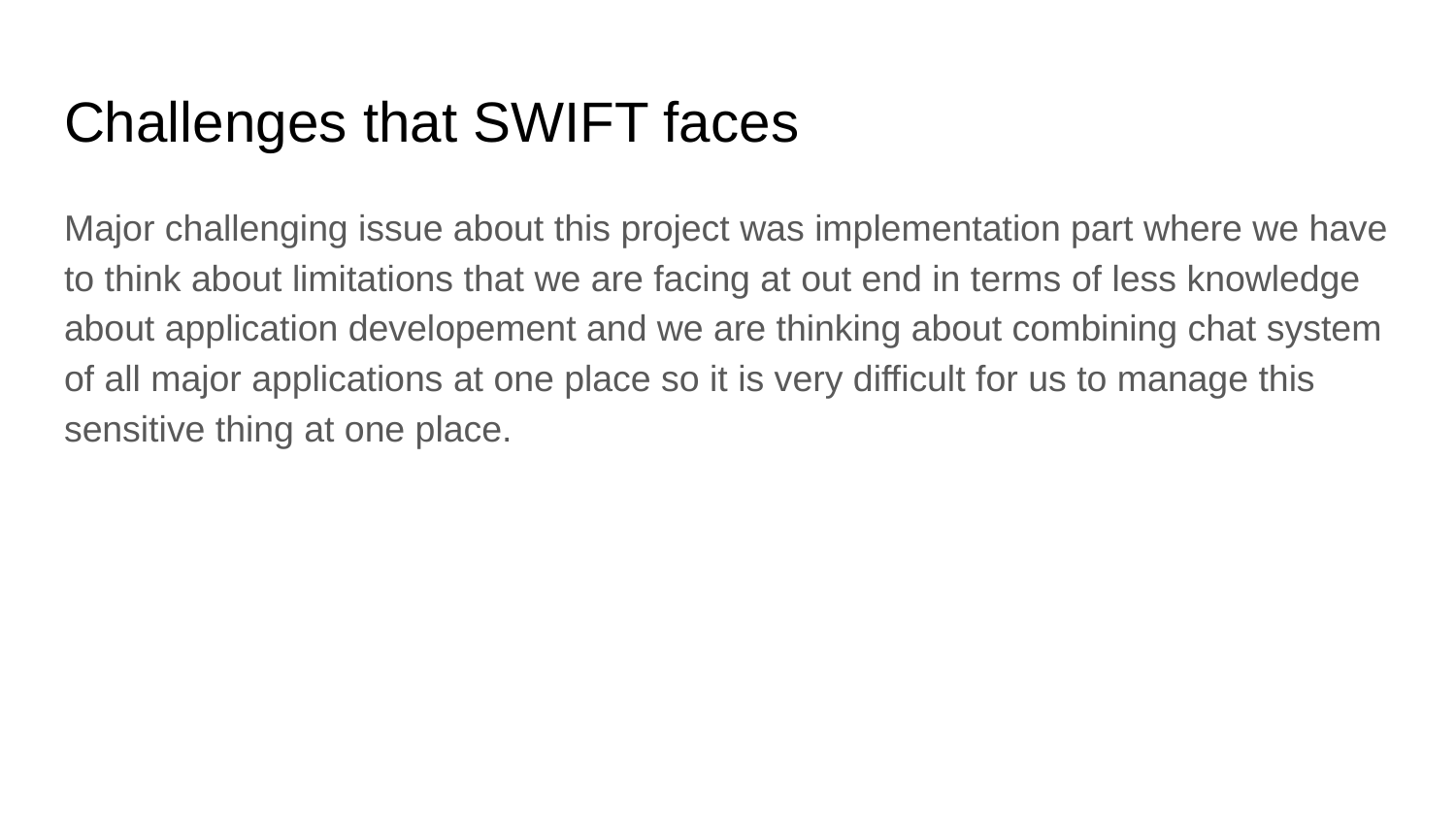

# Challenges that SWIFT faces
Major challenging issue about this project was implementation part where we have to think about limitations that we are facing at out end in terms of less knowledge about application developement and we are thinking about combining chat system of all major applications at one place so it is very difficult for us to manage this sensitive thing at one place.